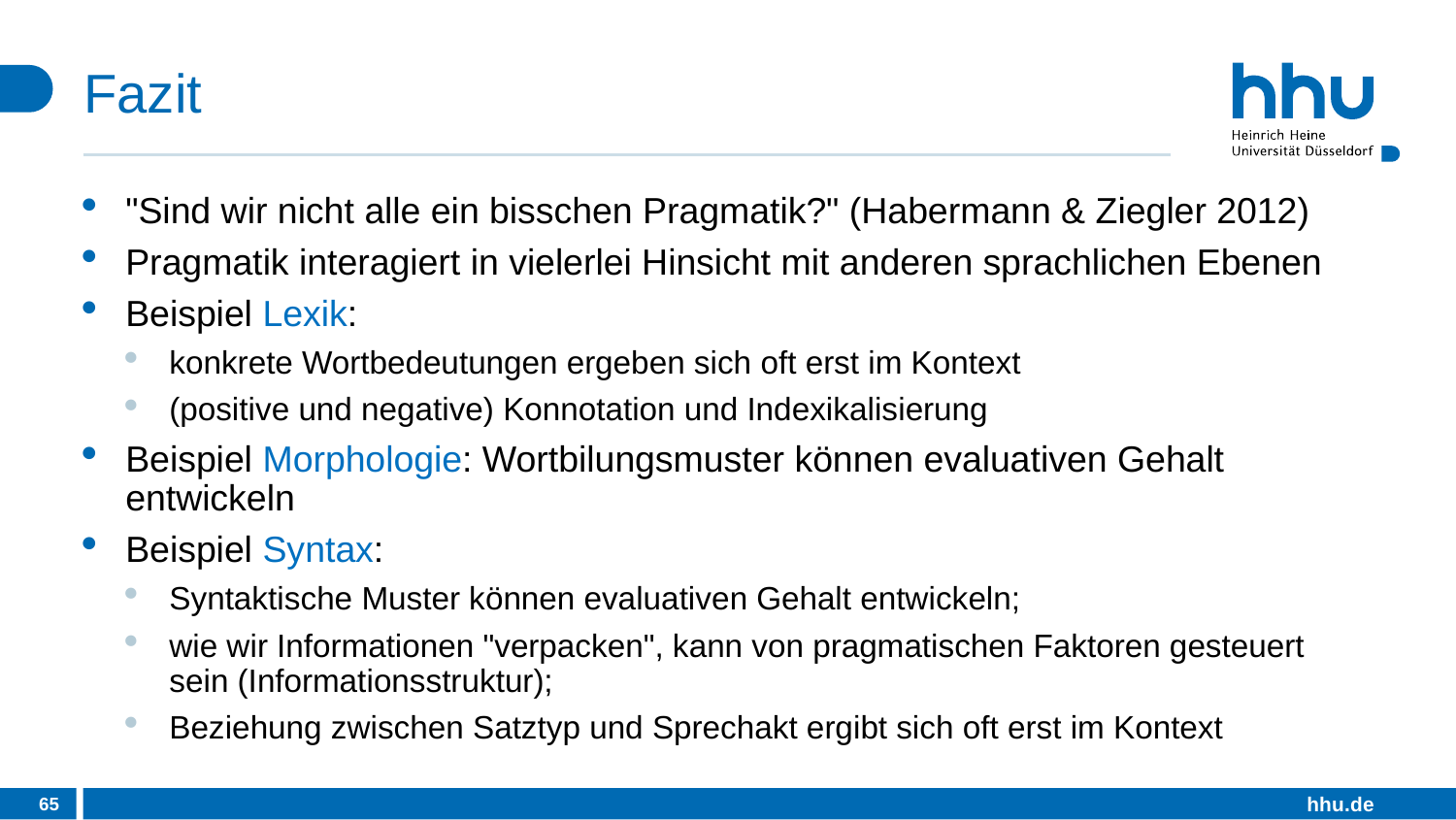

# Fazit
"Sind wir nicht alle ein bisschen Pragmatik?" (Habermann & Ziegler 2012)
Pragmatik interagiert in vielerlei Hinsicht mit anderen sprachlichen Ebenen
Beispiel Lexik:
konkrete Wortbedeutungen ergeben sich oft erst im Kontext
(positive und negative) Konnotation und Indexikalisierung
Beispiel Morphologie: Wortbilungsmuster können evaluativen Gehalt entwickeln
Beispiel Syntax:
Syntaktische Muster können evaluativen Gehalt entwickeln;
wie wir Informationen "verpacken", kann von pragmatischen Faktoren gesteuert sein (Informationsstruktur);
Beziehung zwischen Satztyp und Sprechakt ergibt sich oft erst im Kontext

65